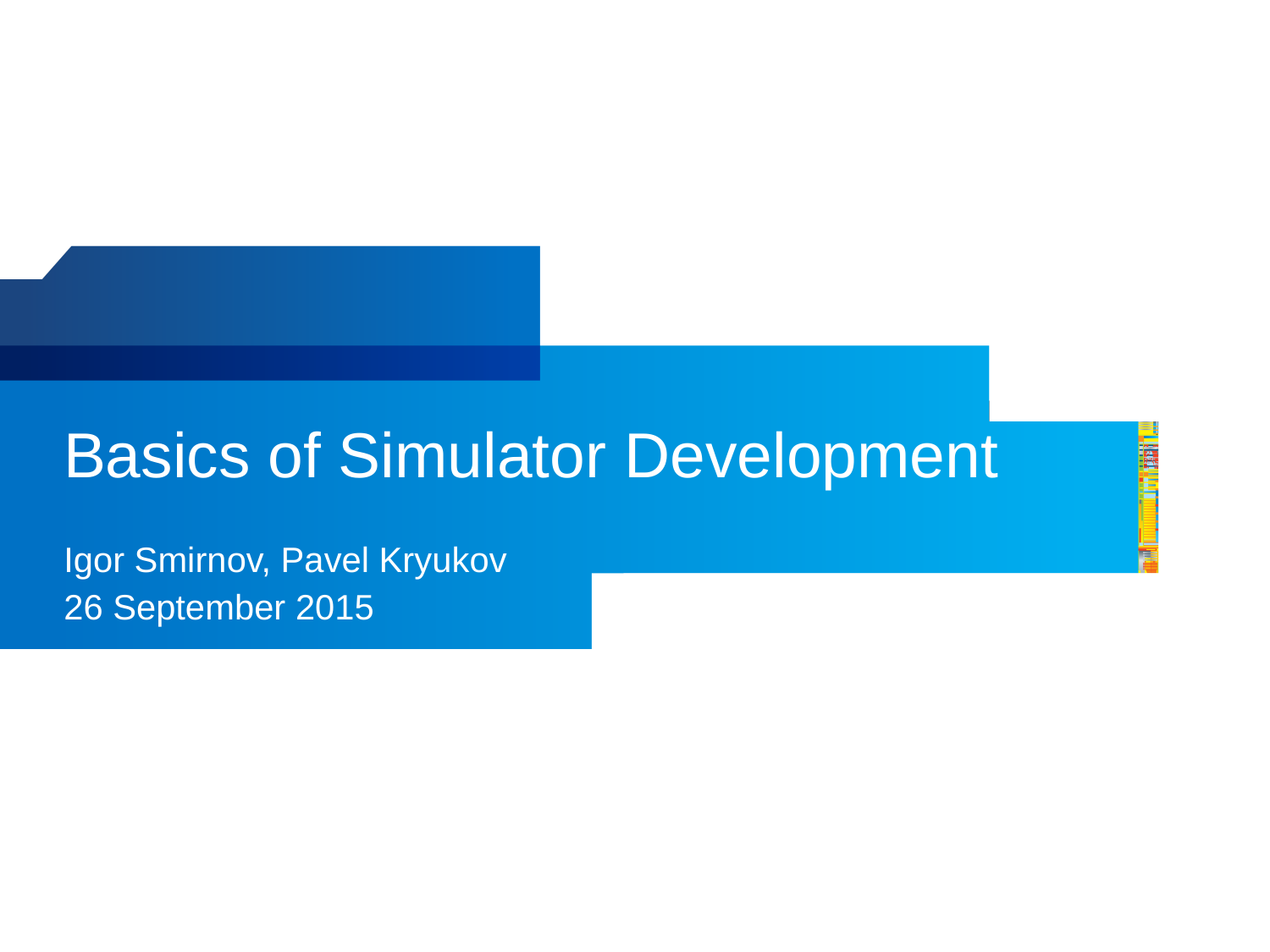

# Basics of Simulator Development
Igor Smirnov, Pavel Kryukov
26 September 2015